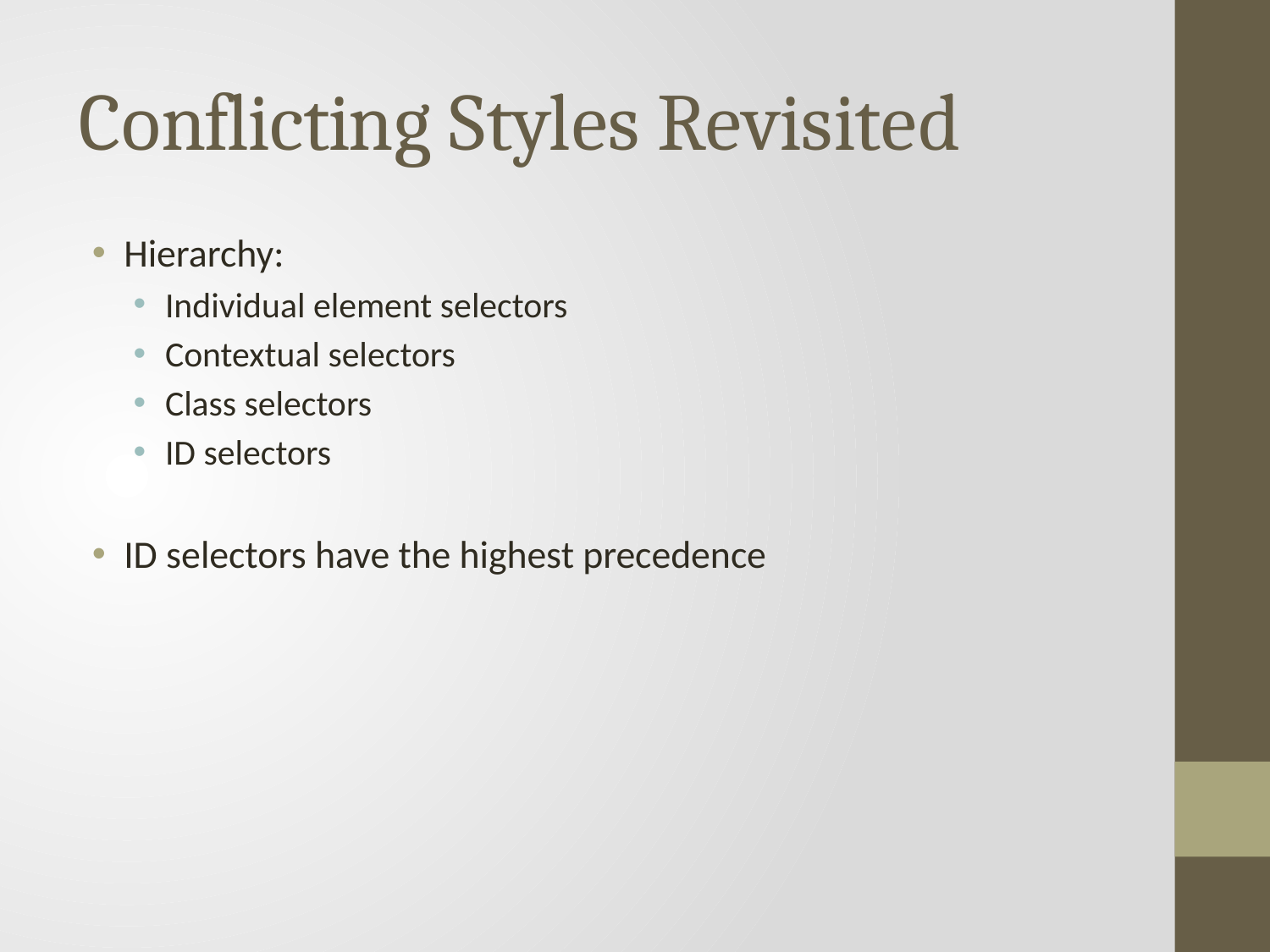

# Conflicting Styles Revisited
Hierarchy:
Individual element selectors
Contextual selectors
Class selectors
ID selectors

ID selectors have the highest precedence